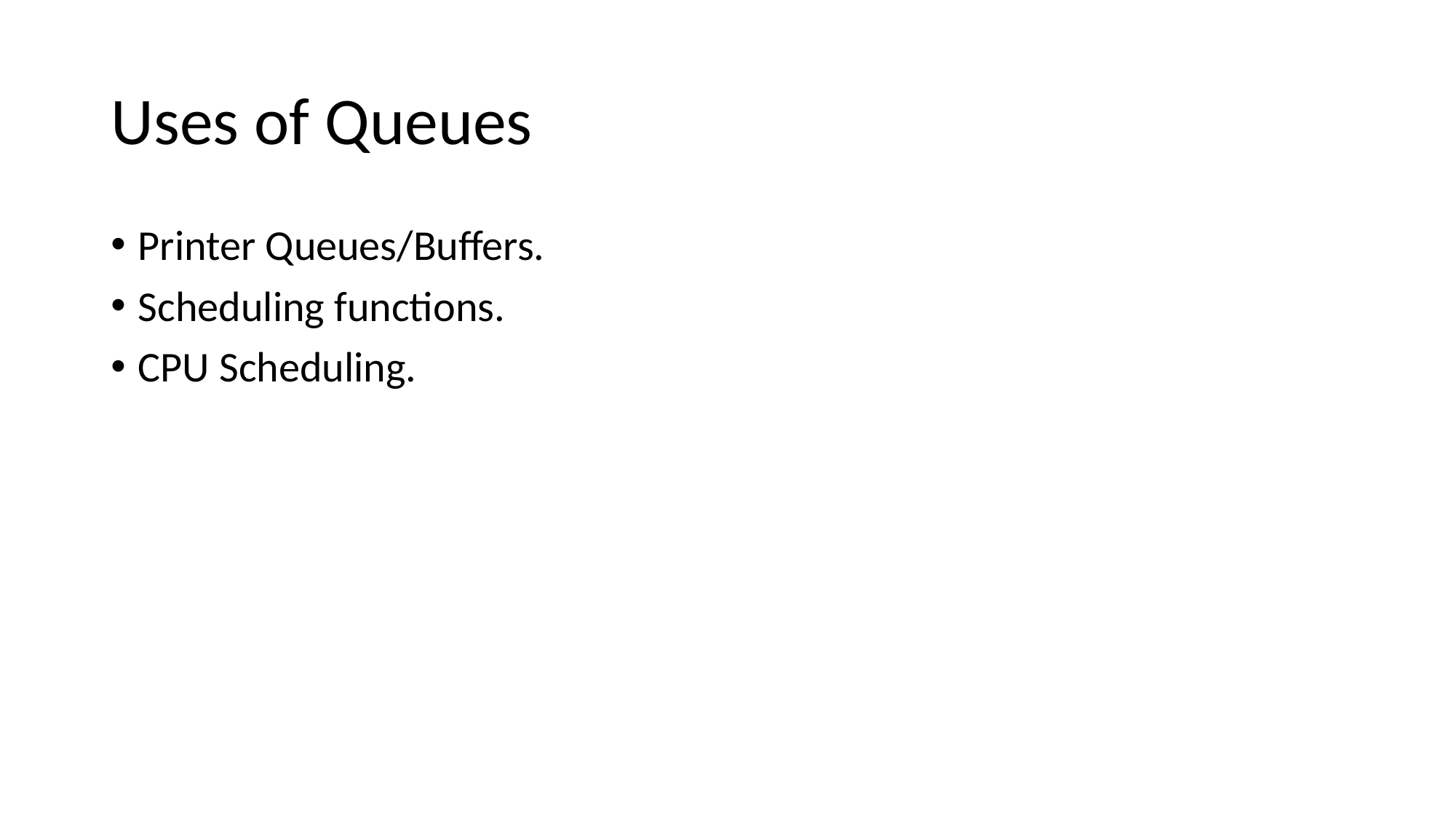

# Uses of Queues
Printer Queues/Buffers.
Scheduling functions.
CPU Scheduling.